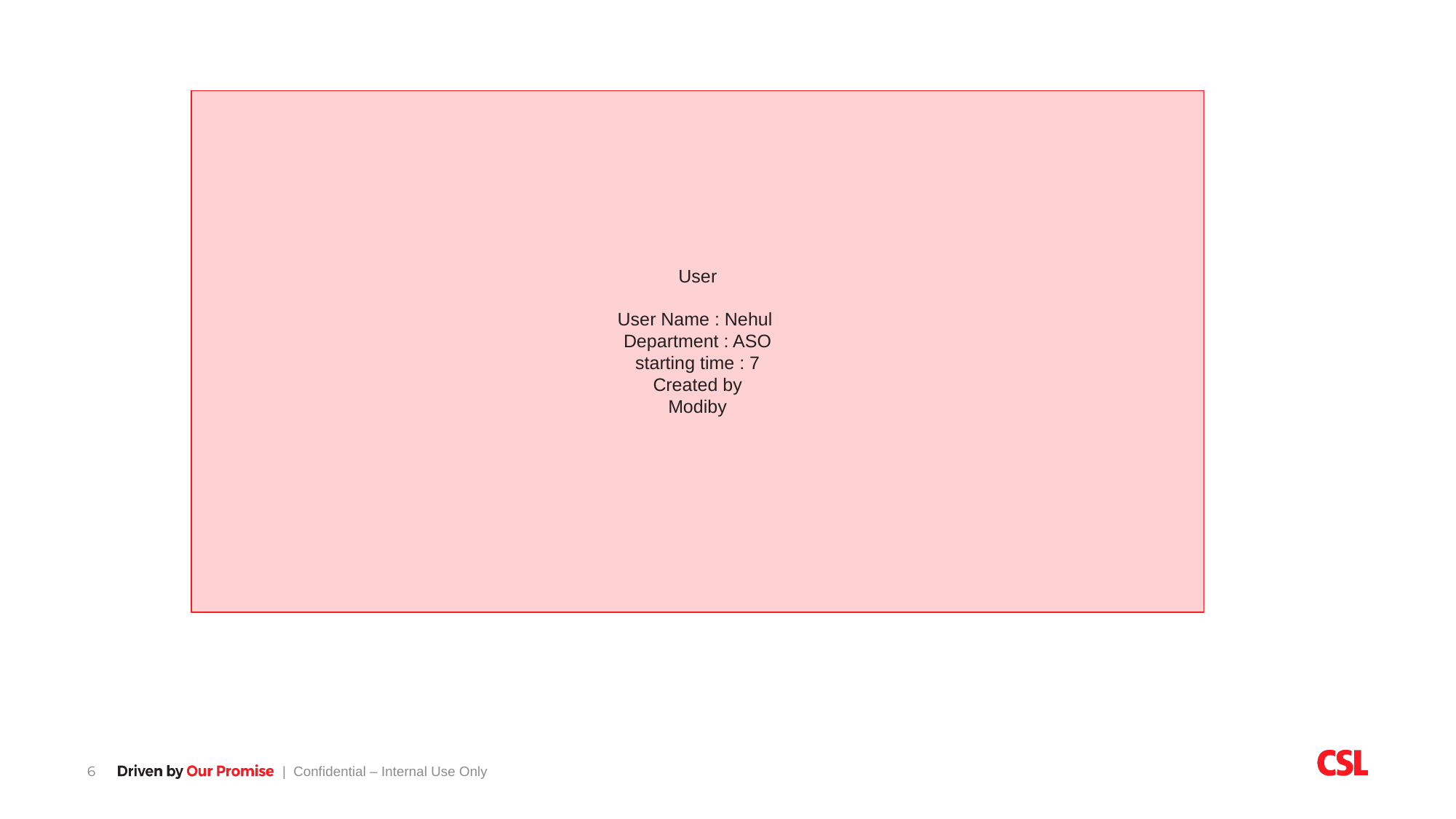

User

User Name : Nehul
Department : ASO
starting time : 7
Created by
Modiby